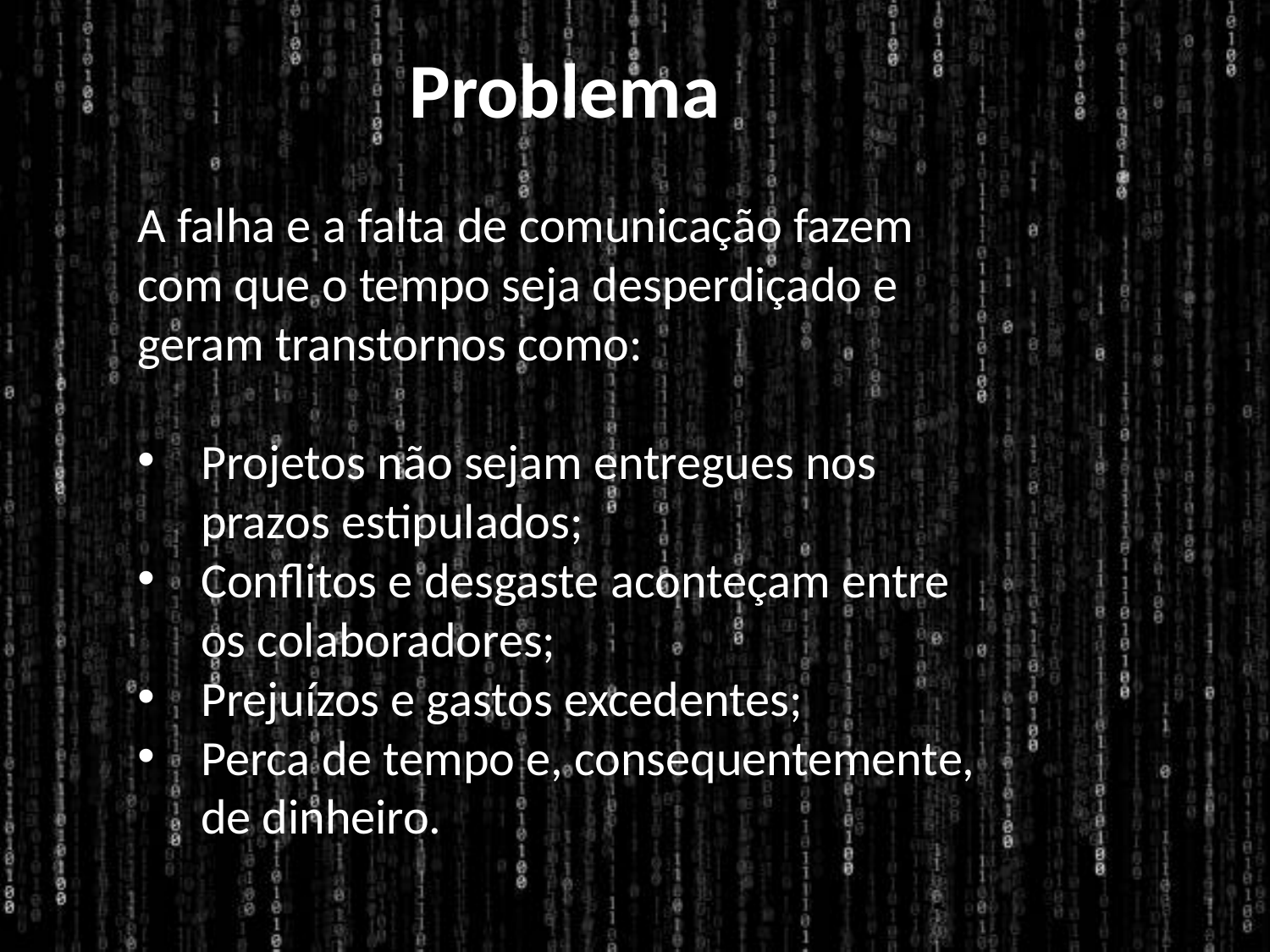

Problema

A falha e a falta de comunicação fazem com que o tempo seja desperdiçado e geram transtornos como:

Projetos não sejam entregues nos prazos estipulados;
Conflitos e desgaste aconteçam entre os colaboradores;
Prejuízos e gastos excedentes;
Perca de tempo e, consequentemente, de dinheiro.